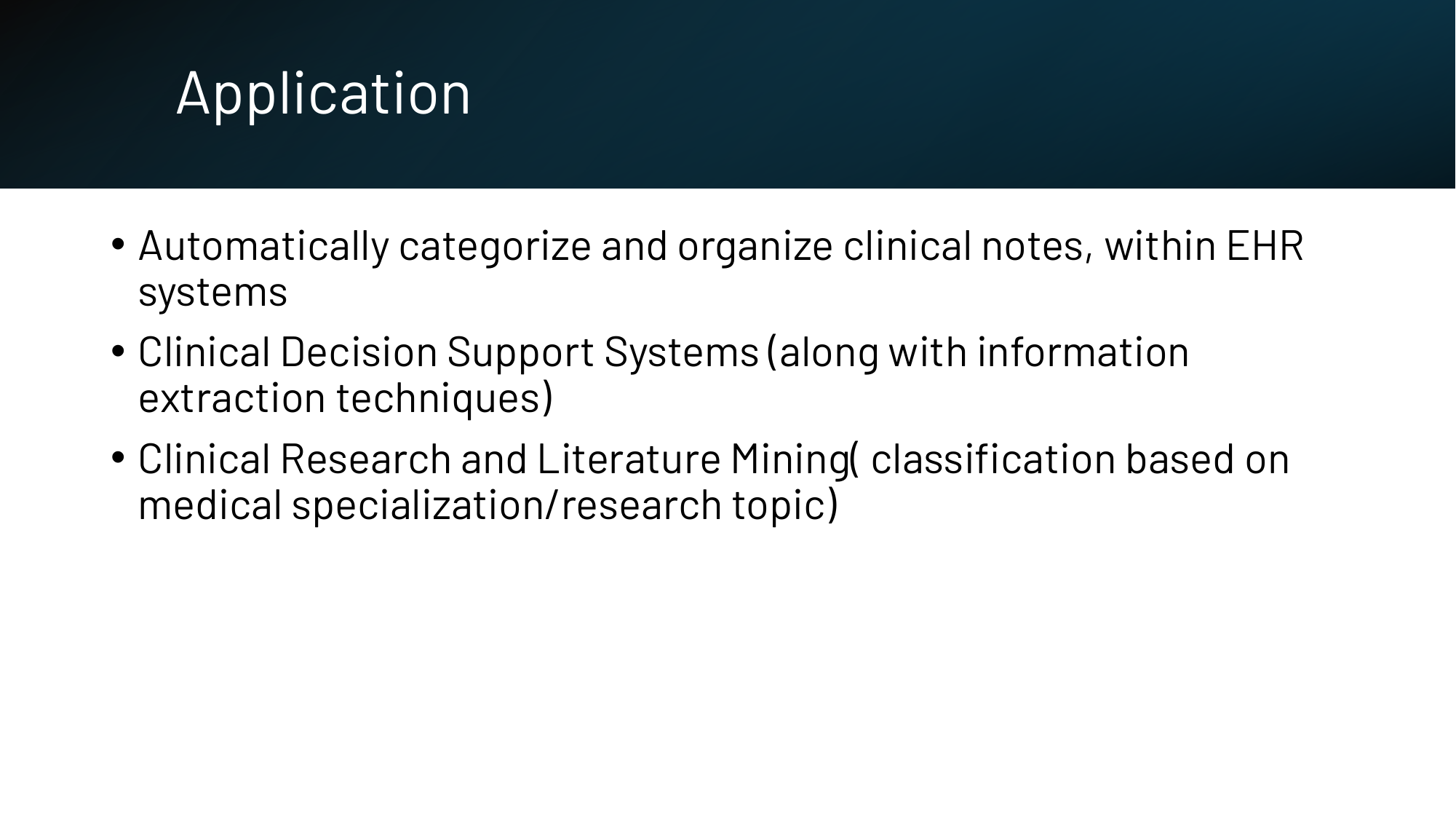

# Application
Automatically categorize and organize clinical notes, within EHR systems
Clinical Decision Support Systems (along with information extraction techniques)
Clinical Research and Literature Mining( classification based on medical specialization/research topic)